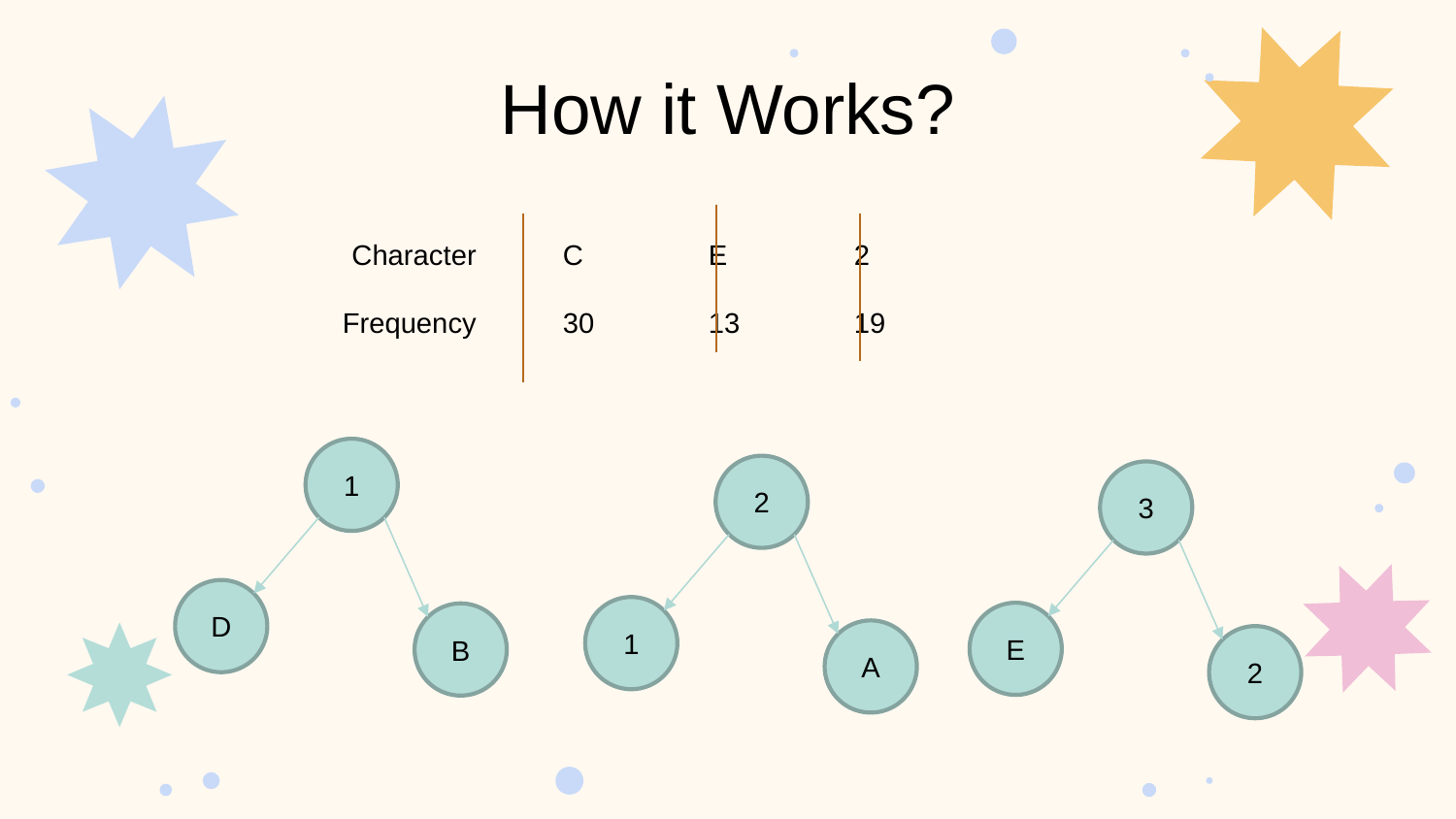

# How it Works?
Character
C	E	2
Frequency
30	13	19
1
2
3
D
1
E
B
A
2